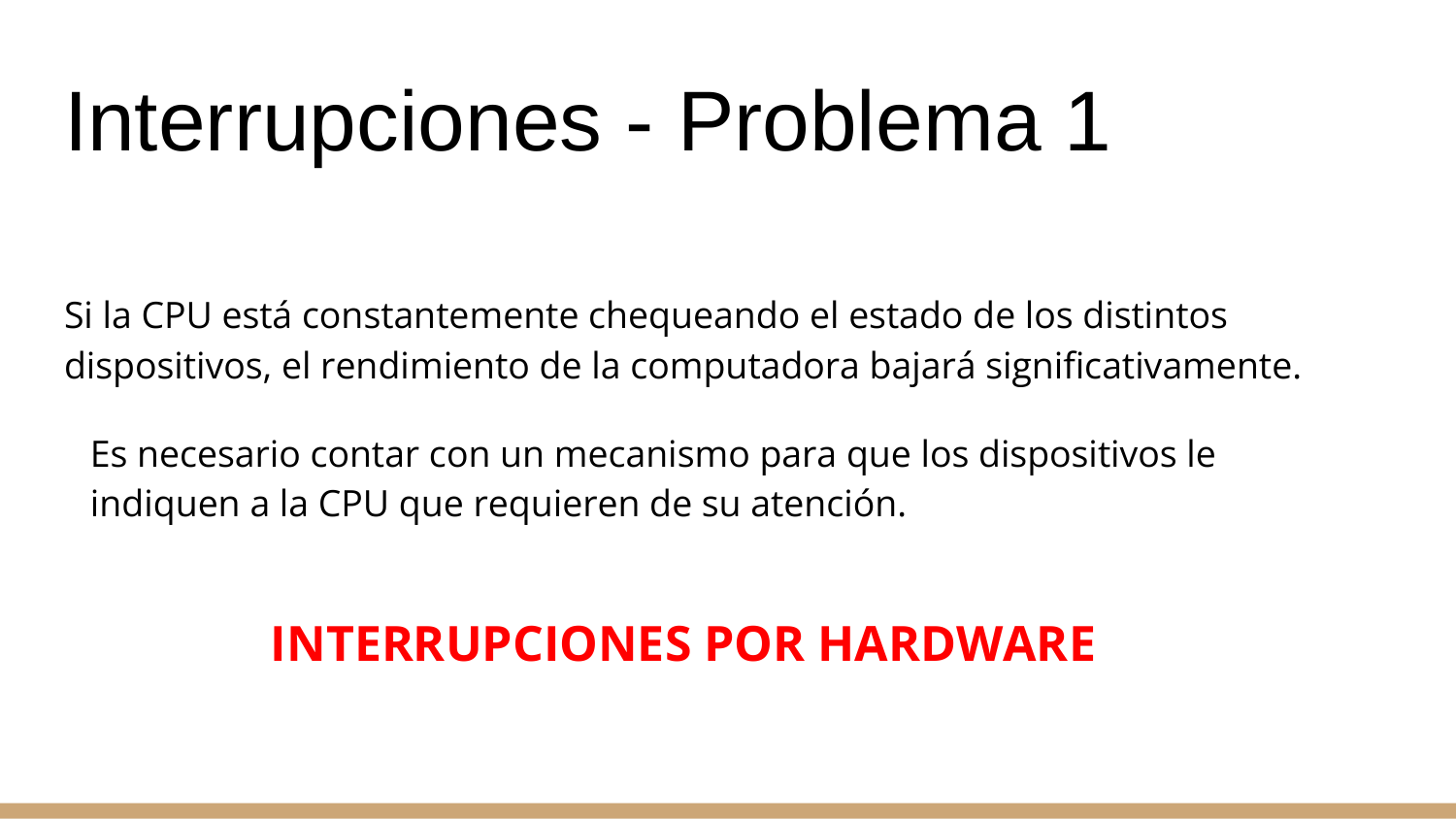

# Interrupciones - Problema 1

Si la CPU está constantemente chequeando el estado de los distintos dispositivos, el rendimiento de la computadora bajará significativamente.

Es necesario contar con un mecanismo para que los dispositivos le indiquen a la CPU que requieren de su atención.
INTERRUPCIONES POR HARDWARE